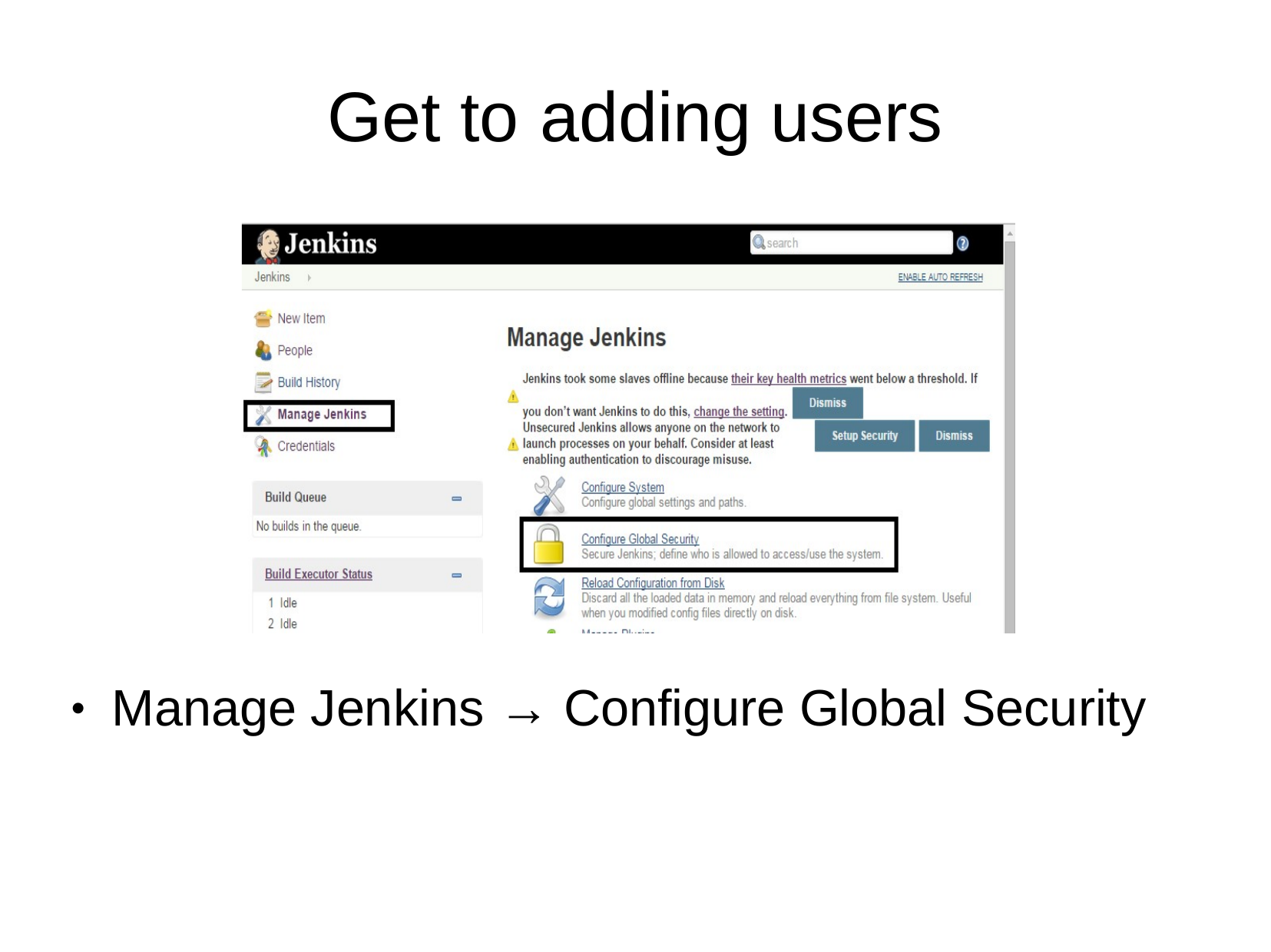

# Get to	adding users

Manage Jenkins → Configure Global Security
●